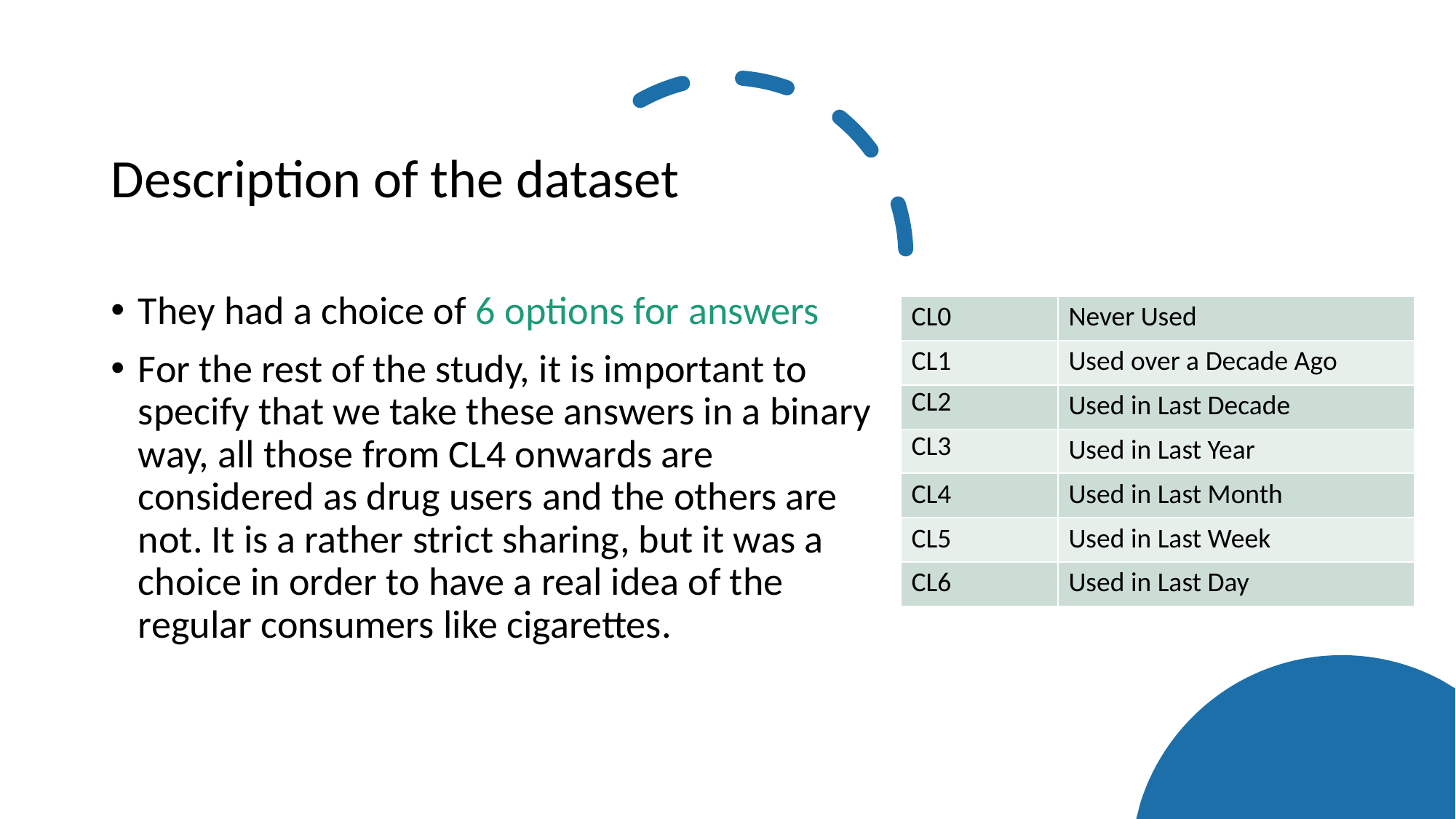

# Description of the dataset
They had a choice of 6 options for answers
For the rest of the study, it is important to specify that we take these answers in a binary way, all those from CL4 onwards are considered as drug users and the others are not. It is a rather strict sharing, but it was a choice in order to have a real idea of the regular consumers like cigarettes.
| CL0 | Never Used |
| --- | --- |
| CL1 | Used over a Decade Ago |
| CL2 | Used in Last Decade |
| CL3 | Used in Last Year |
| CL4 | Used in Last Month |
| CL5 | Used in Last Week |
| CL6 | Used in Last Day |